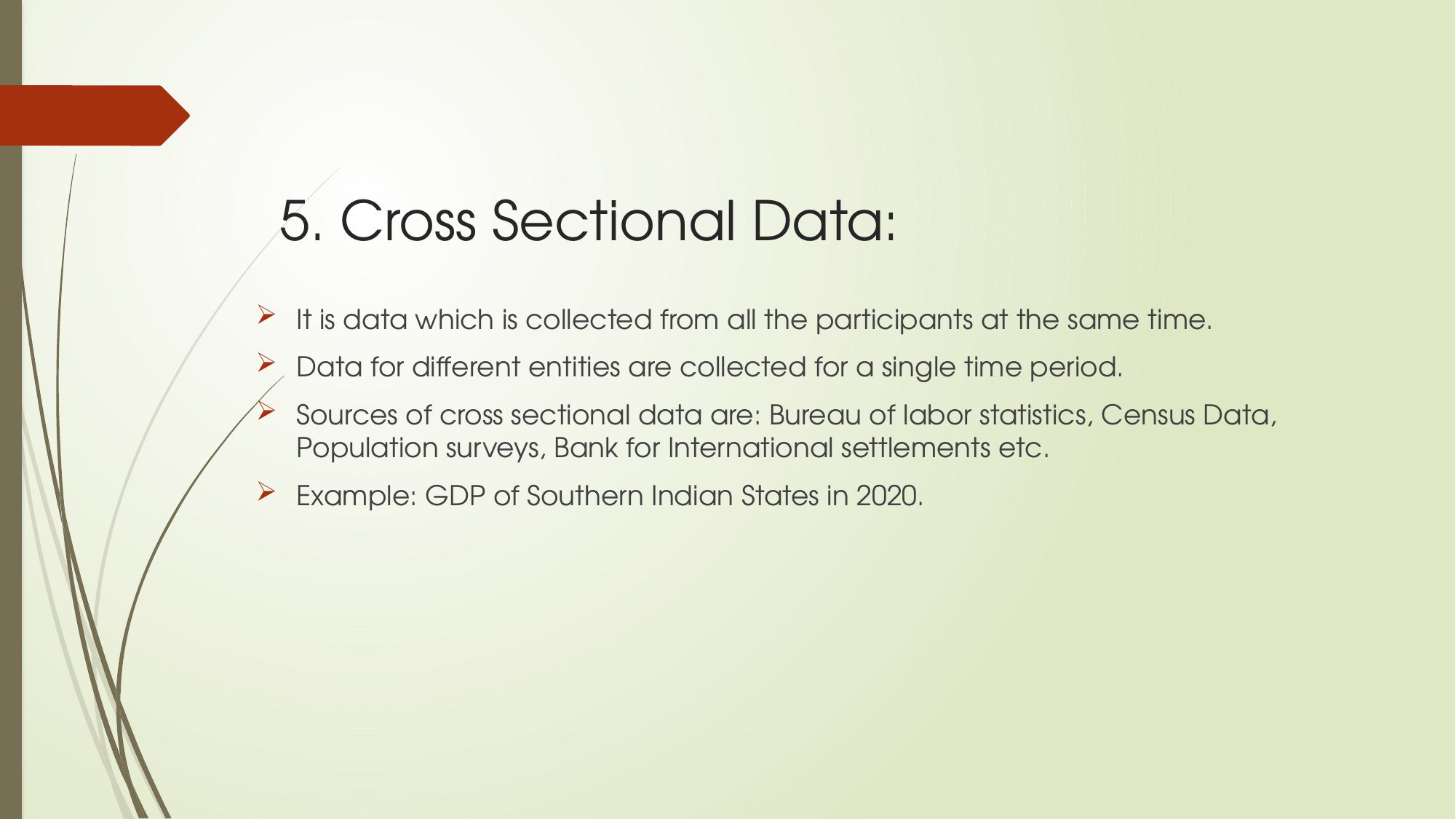

# 5. Cross Sectional Data:
It is data which is collected from all the participants at the same time.
Data for different entities are collected for a single time period.
Sources of cross sectional data are: Bureau of labor statistics, Census Data, Population surveys, Bank for International settlements etc.
Example: GDP of Southern Indian States in 2020.